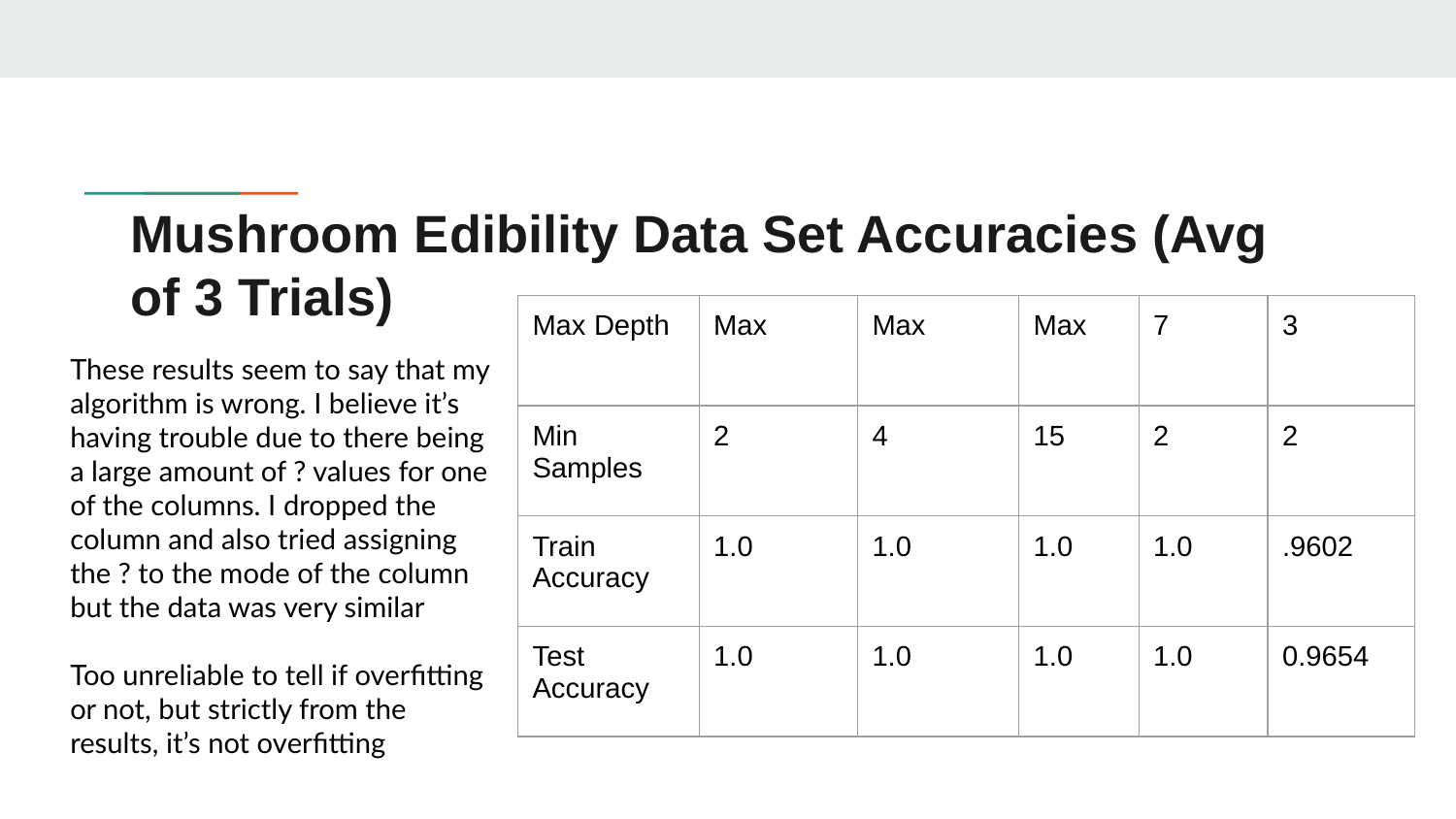

# Mushroom Edibility Data Set Accuracies (Avg of 3 Trials)
| Max Depth | Max | Max | Max | 7 | 3 |
| --- | --- | --- | --- | --- | --- |
| Min Samples | 2 | 4 | 15 | 2 | 2 |
| Train Accuracy | 1.0 | 1.0 | 1.0 | 1.0 | .9602 |
| Test Accuracy | 1.0 | 1.0 | 1.0 | 1.0 | 0.9654 |
These results seem to say that my algorithm is wrong. I believe it’s having trouble due to there being a large amount of ? values for one of the columns. I dropped the column and also tried assigning the ? to the mode of the column but the data was very similar

Too unreliable to tell if overfitting or not, but strictly from the results, it’s not overfitting